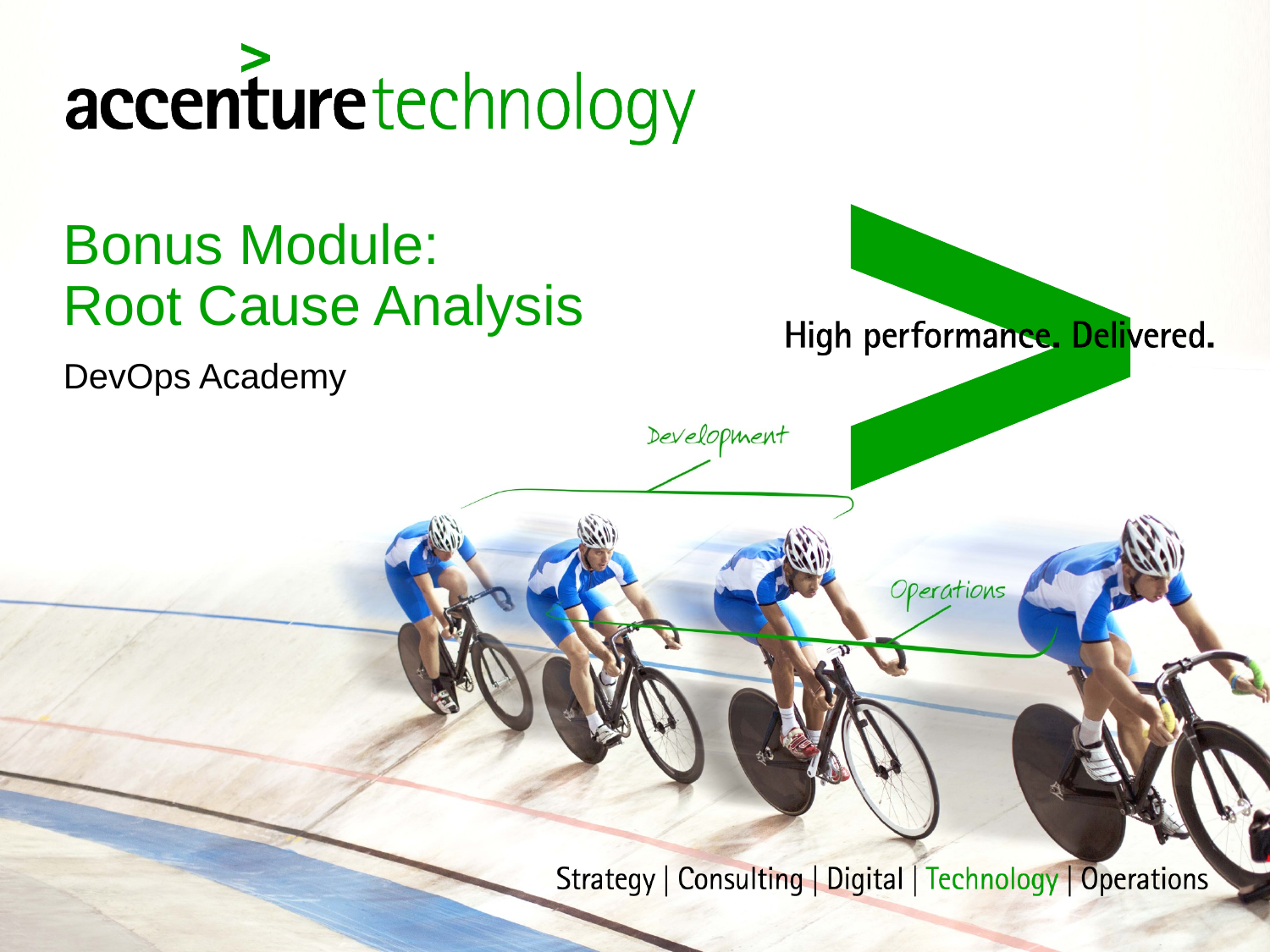

# Bonus Module: Root Cause Analysis
DevOps Academy